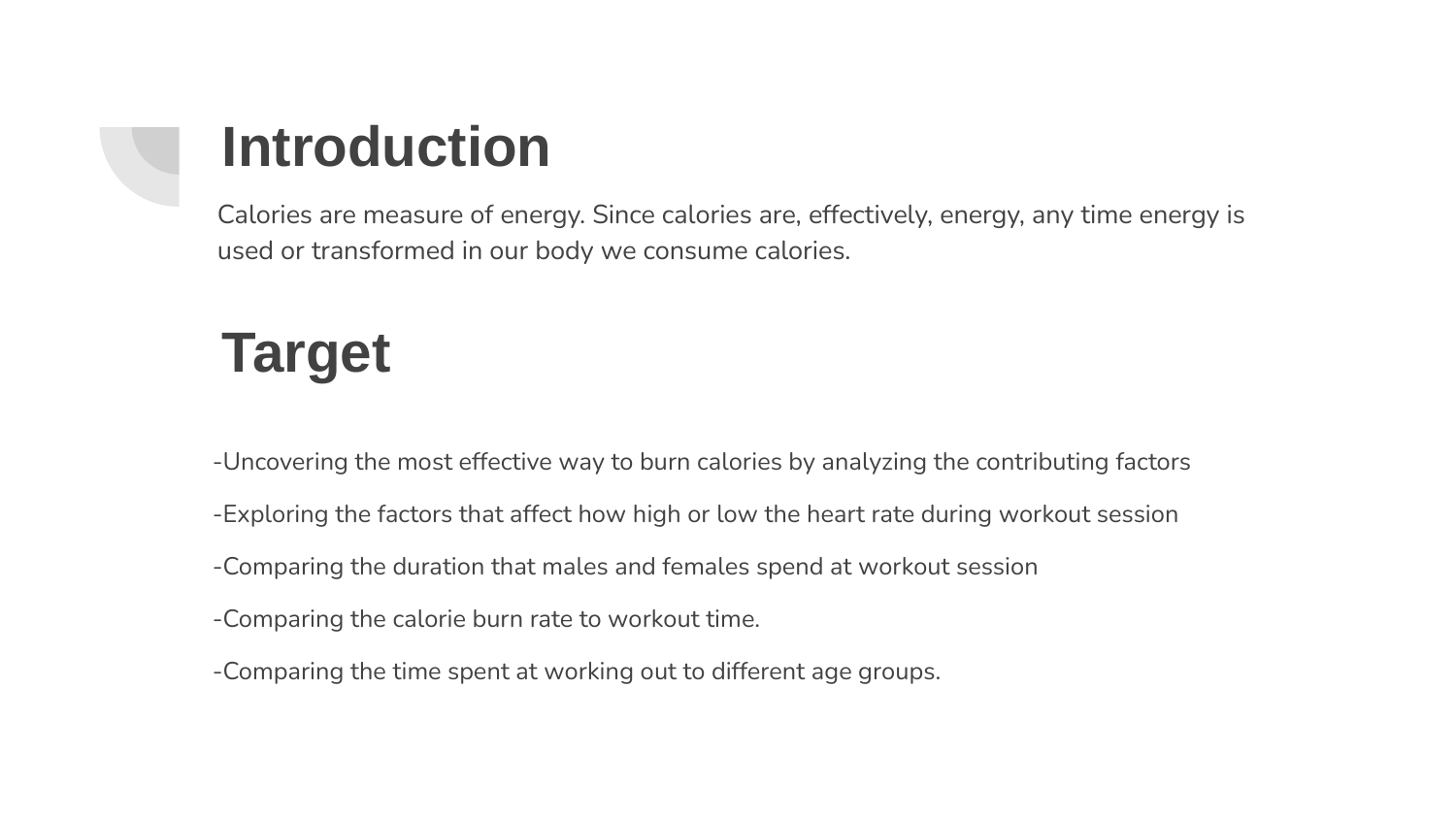

# Introduction
Calories are measure of energy. Since calories are, effectively, energy, any time energy is used or transformed in our body we consume calories.
Target

-Uncovering the most effective way to burn calories by analyzing the contributing factors
-Exploring the factors that affect how high or low the heart rate during workout session
-Comparing the duration that males and females spend at workout session
-Comparing the calorie burn rate to workout time.
-Comparing the time spent at working out to different age groups.